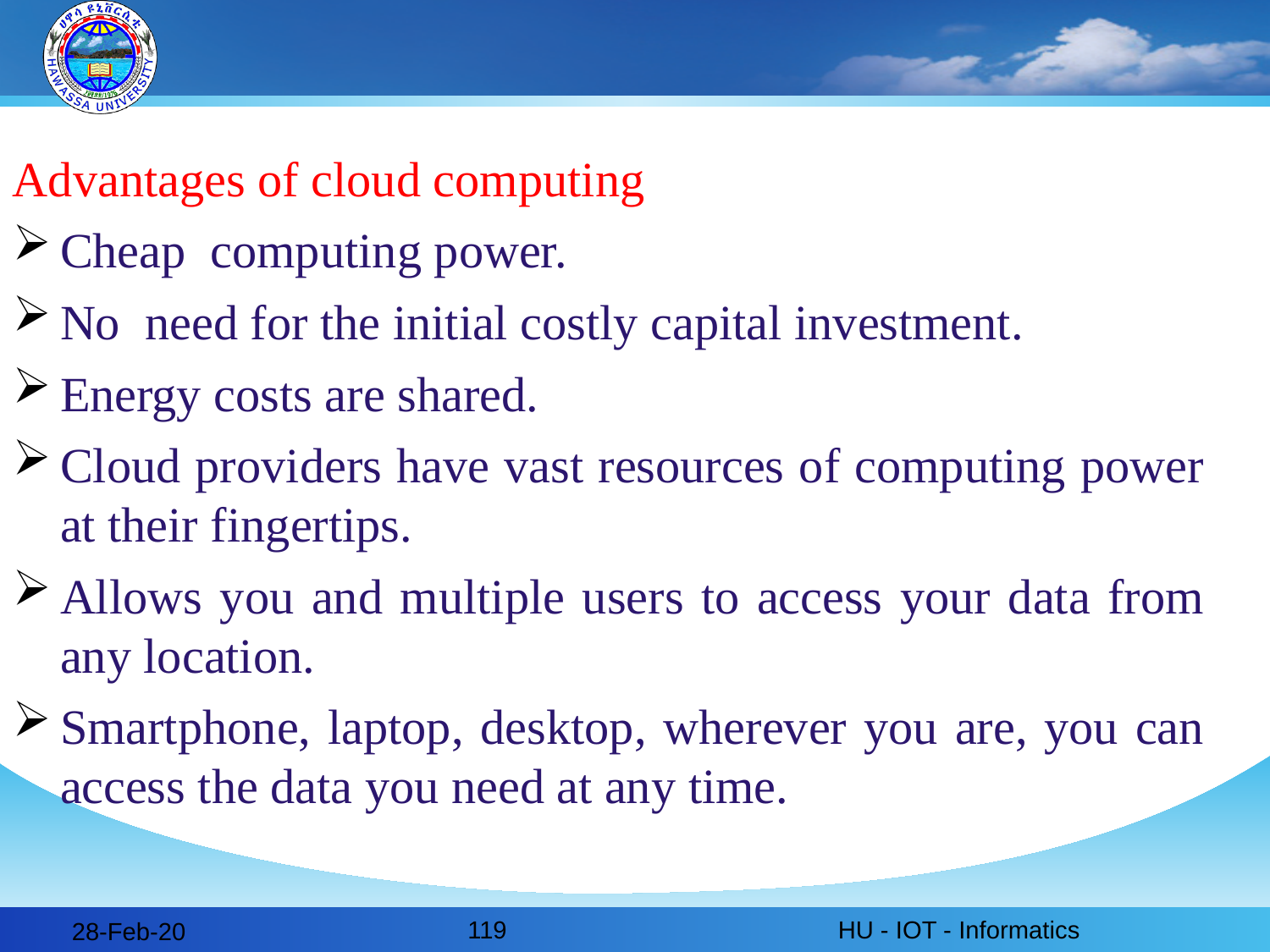

Advantages of cloud computing
Cheap  computing power.
No  need for the initial costly capital investment.
Energy costs are shared.
Cloud providers have vast resources of computing power at their fingertips.
Allows you and multiple users to access your data from any location.
Smartphone, laptop, desktop, wherever you are, you can access the data you need at any time.
119
HU - IOT - Informatics
28-Feb-20